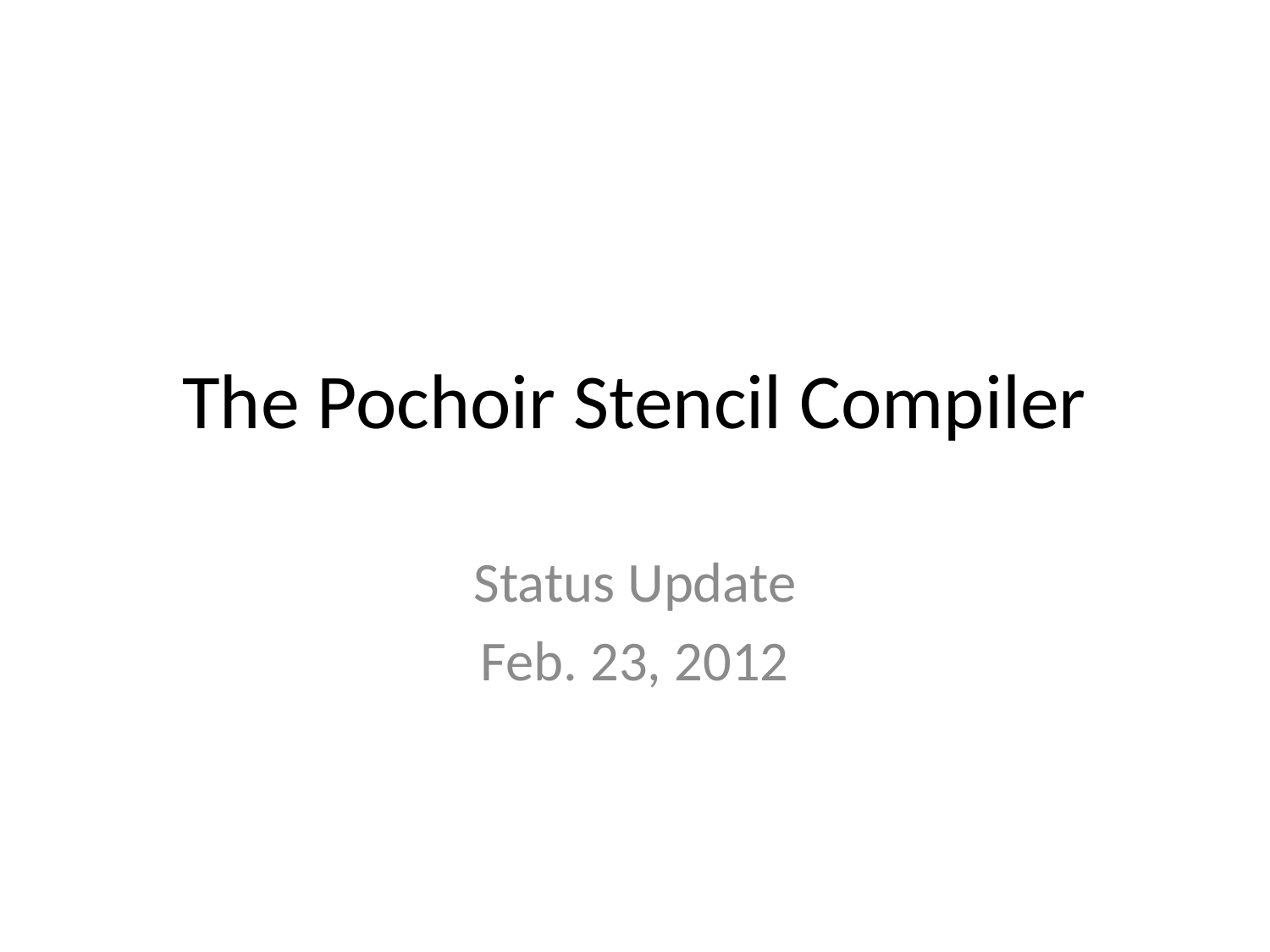

# The Pochoir Stencil Compiler
Status Update
Feb. 23, 2012